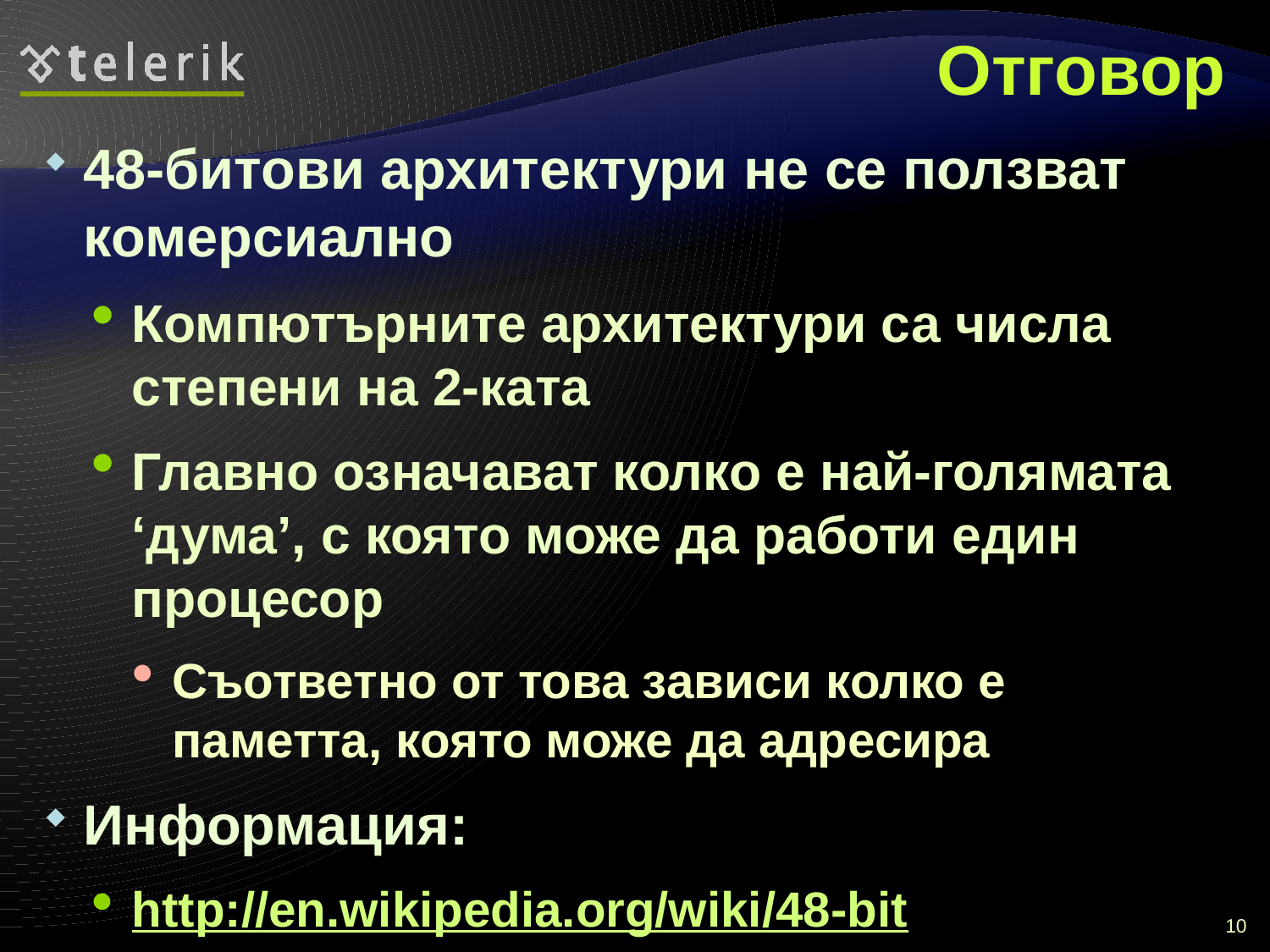

# Отговор
48-битови архитектури не се ползват комерсиално
Компютърните архитектури са числа степени на 2-ката
Главно означават колко е най-голямата ‘дума’, с която може да работи един процесор
Съответно от това зависи колко е паметта, която може да адресира
Информация:
http://en.wikipedia.org/wiki/48-bit
10